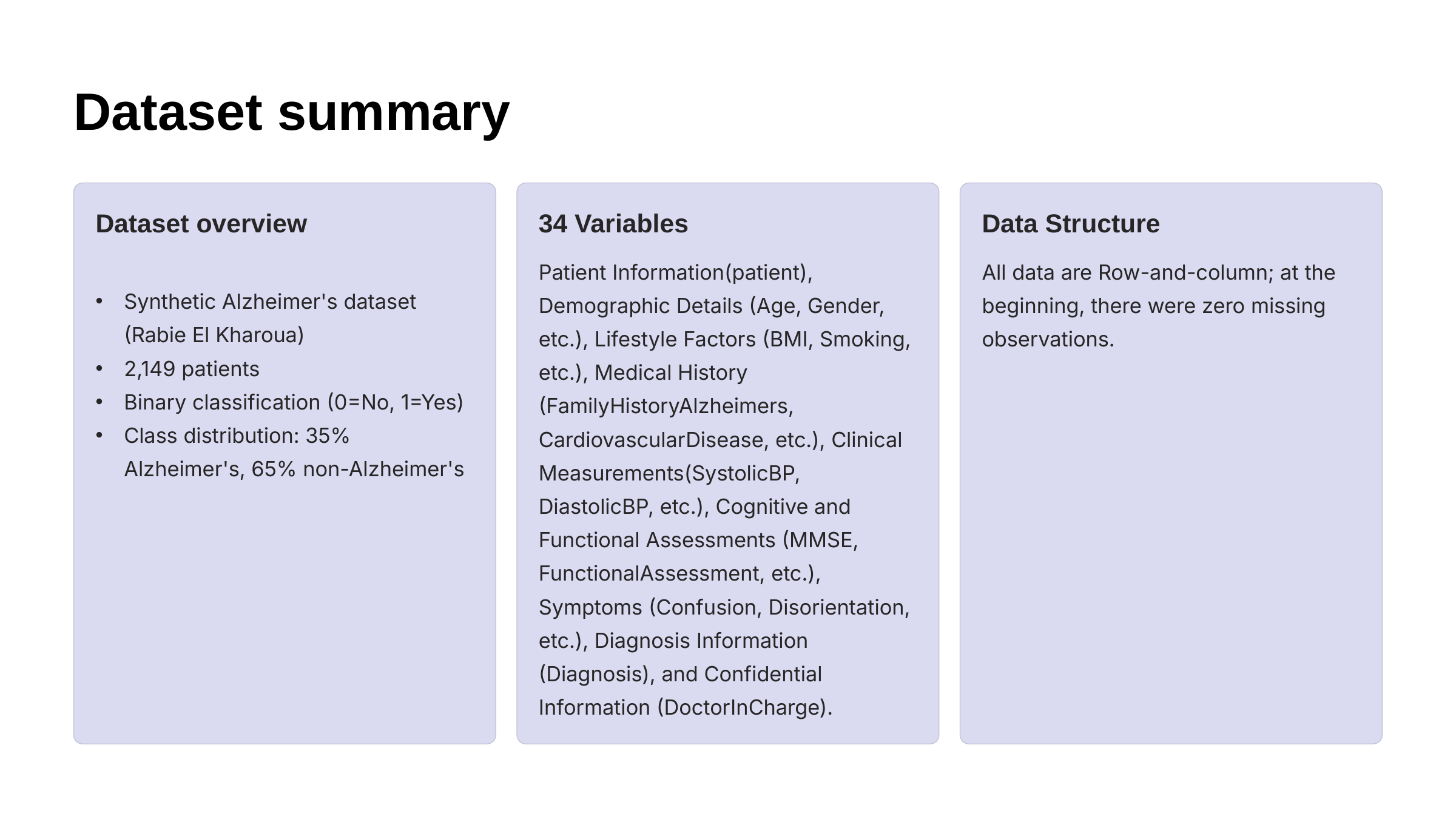

Dataset summary

Dataset overview
34 Variables
Data Structure
Patient Information(patient), Demographic Details (Age, Gender, etc.), Lifestyle Factors (BMI, Smoking, etc.), Medical History (FamilyHistoryAlzheimers, CardiovascularDisease, etc.), Clinical Measurements(SystolicBP, DiastolicBP, etc.), Cognitive and Functional Assessments (MMSE, FunctionalAssessment, etc.), Symptoms (Confusion, Disorientation, etc.), Diagnosis Information (Diagnosis), and Confidential Information (DoctorInCharge).
All data are Row-and-column; at the beginning, there were zero missing observations.
Synthetic Alzheimer's dataset (Rabie El Kharoua)
2,149 patients
Binary classification (0=No, 1=Yes)
Class distribution: 35% Alzheimer's, 65% non-Alzheimer's